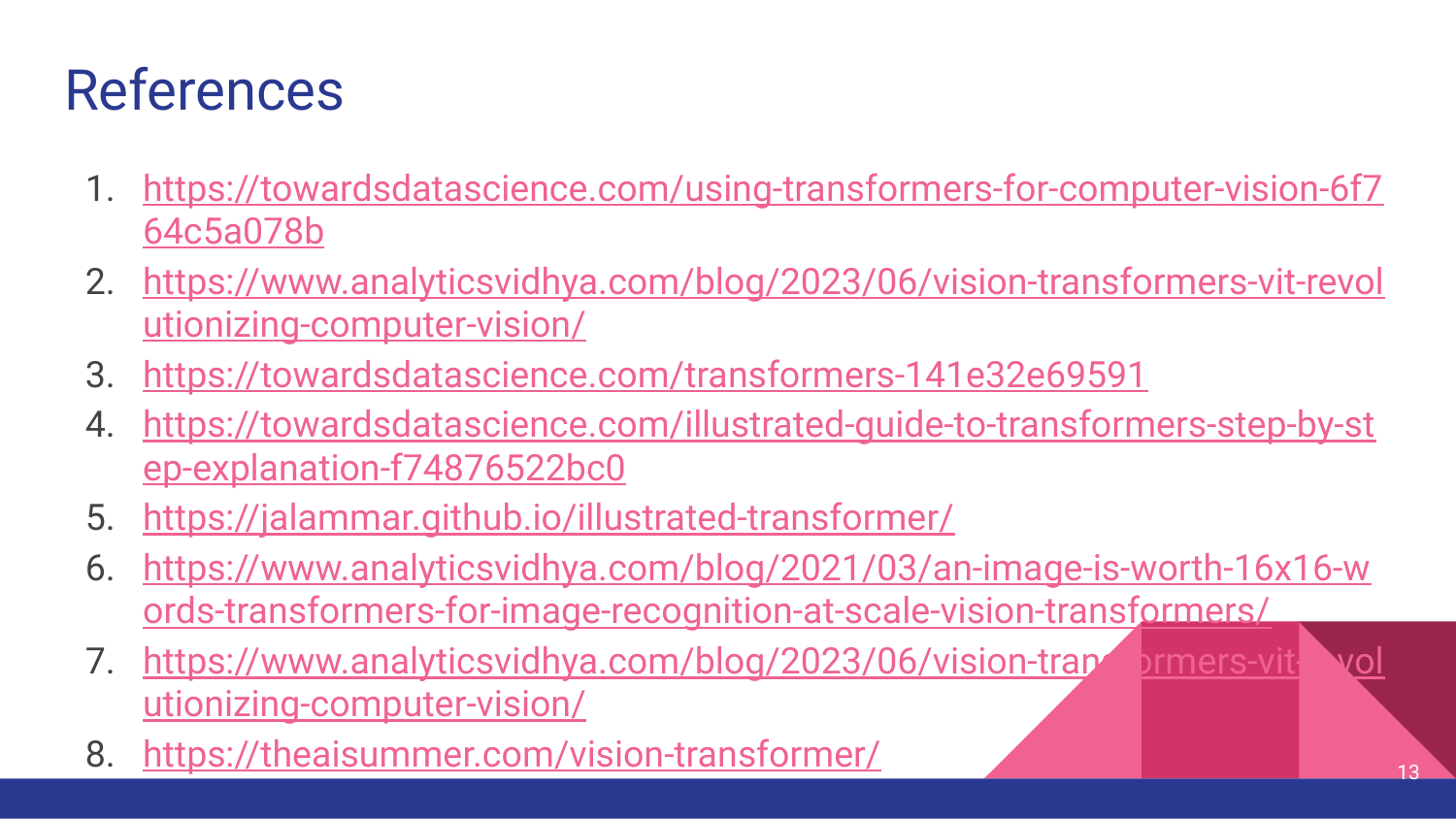

# References
https://towardsdatascience.com/using-transformers-for-computer-vision-6f764c5a078b
https://www.analyticsvidhya.com/blog/2023/06/vision-transformers-vit-revolutionizing-computer-vision/
https://towardsdatascience.com/transformers-141e32e69591
https://towardsdatascience.com/illustrated-guide-to-transformers-step-by-step-explanation-f74876522bc0
https://jalammar.github.io/illustrated-transformer/
https://www.analyticsvidhya.com/blog/2021/03/an-image-is-worth-16x16-words-transformers-for-image-recognition-at-scale-vision-transformers/
https://www.analyticsvidhya.com/blog/2023/06/vision-transformers-vit-revolutionizing-computer-vision/
https://theaisummer.com/vision-transformer/
13